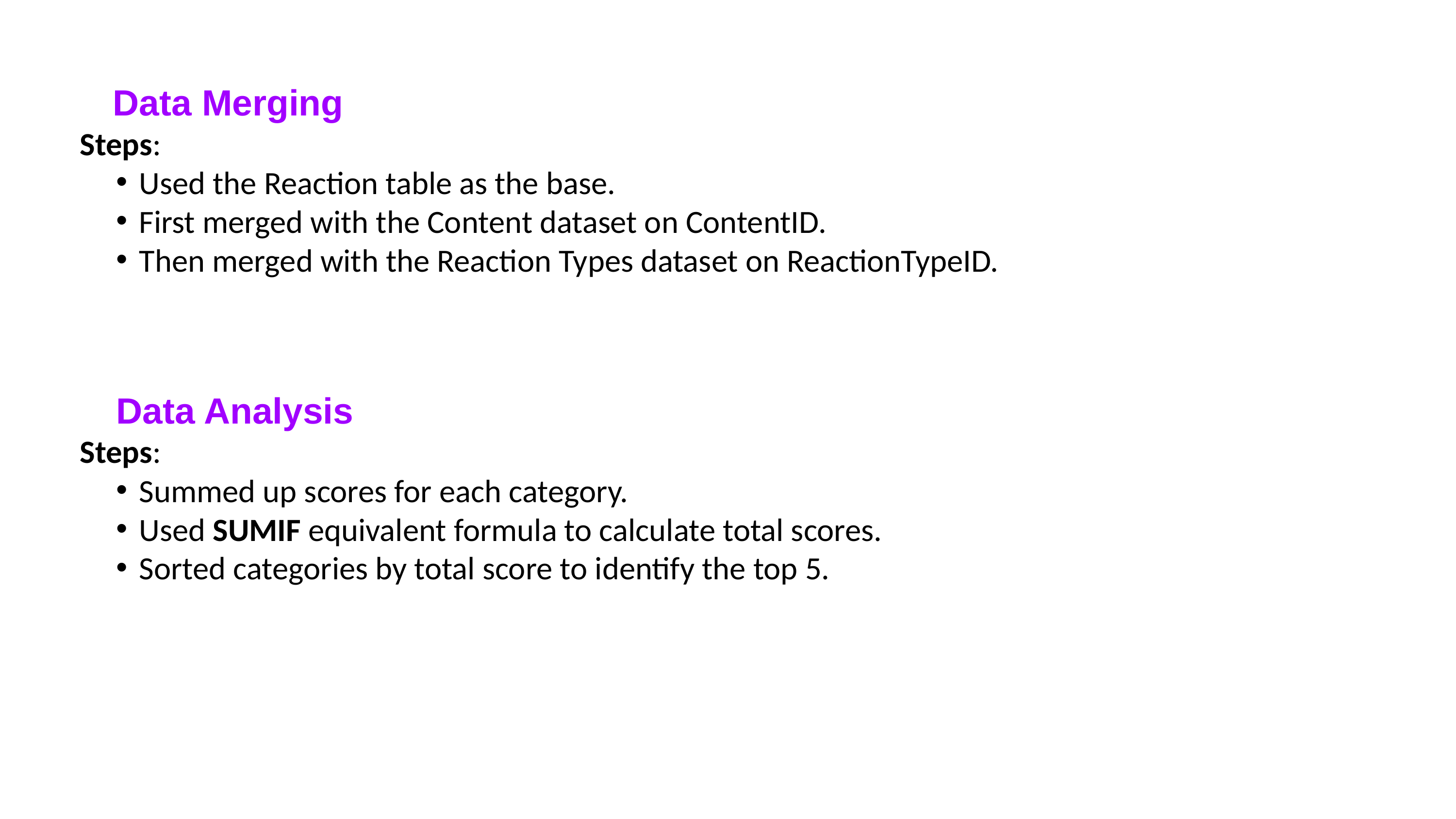

Data Merging
Steps:
Used the Reaction table as the base.
First merged with the Content dataset on ContentID.
Then merged with the Reaction Types dataset on ReactionTypeID.

Data Analysis
Steps:
Summed up scores for each category.
Used SUMIF equivalent formula to calculate total scores.
Sorted categories by total score to identify the top 5.